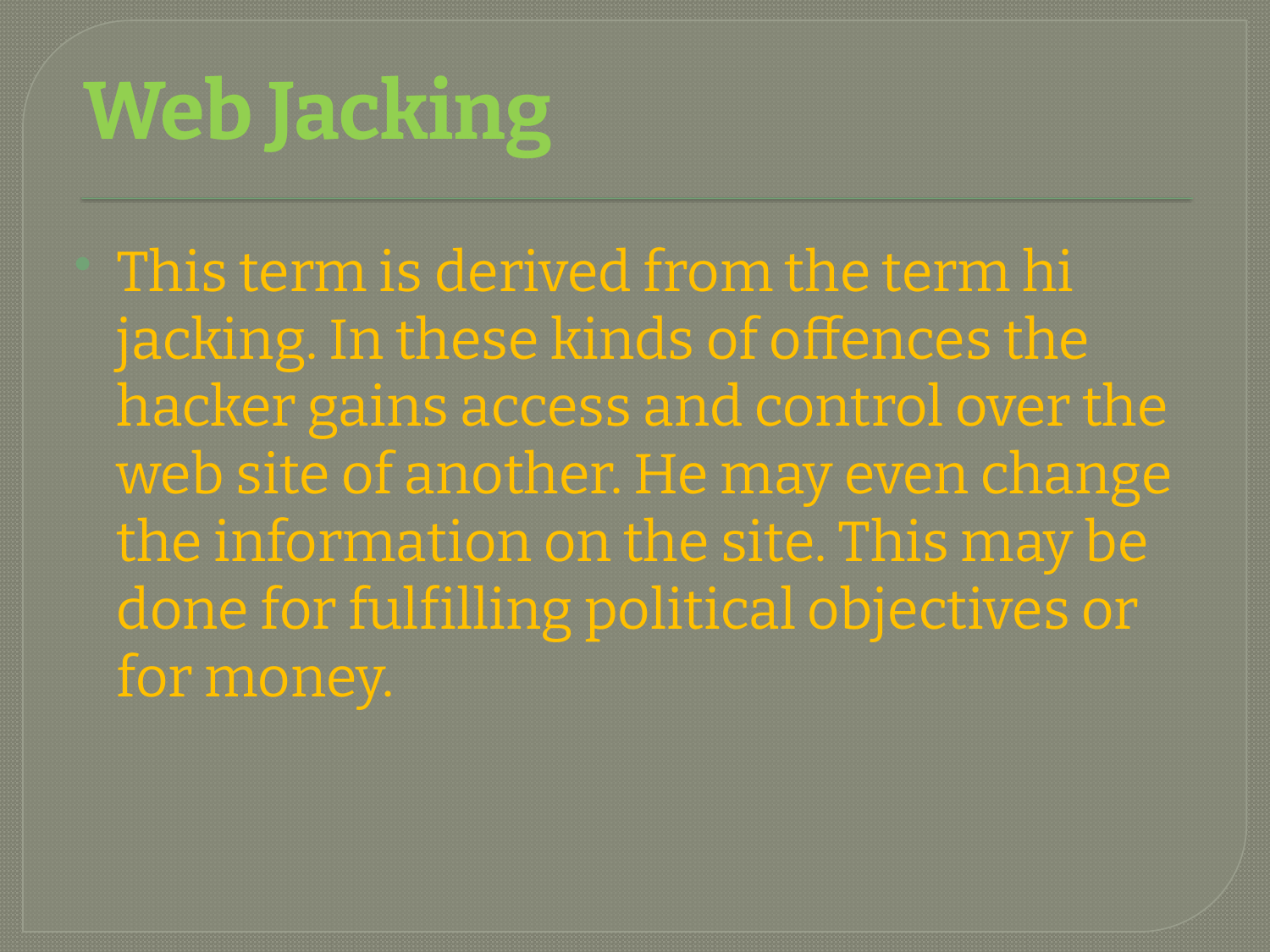

# Web Jacking
This term is derived from the term hi jacking. In these kinds of offences the hacker gains access and control over the web site of another. He may even change the information on the site. This may be done for fulfilling political objectives or for money.